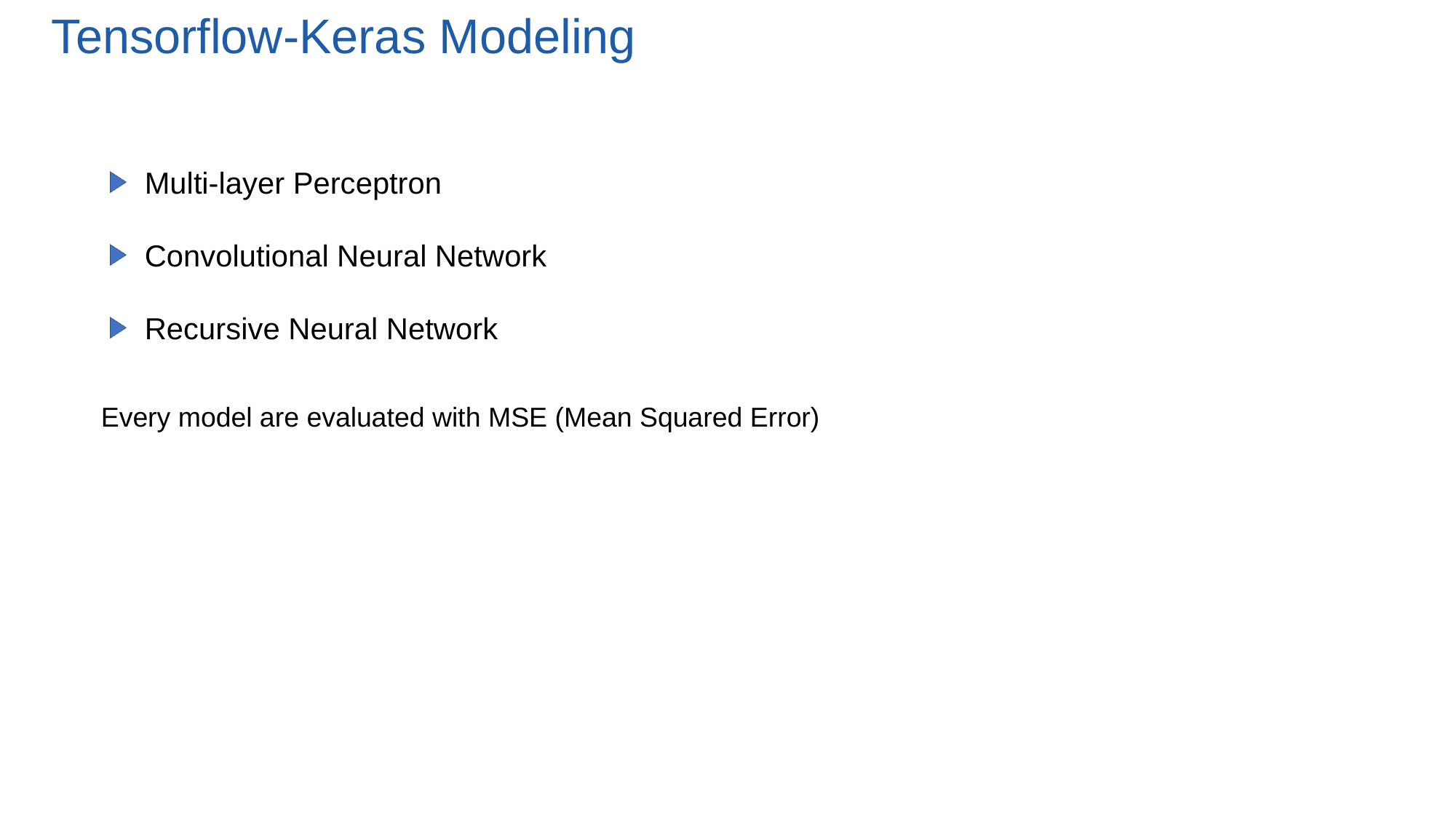

Tensorflow-Keras Modeling

Multi-layer Perceptron

Convolutional Neural Network

Recursive Neural Network

Every model are evaluated with MSE (Mean Squared Error)